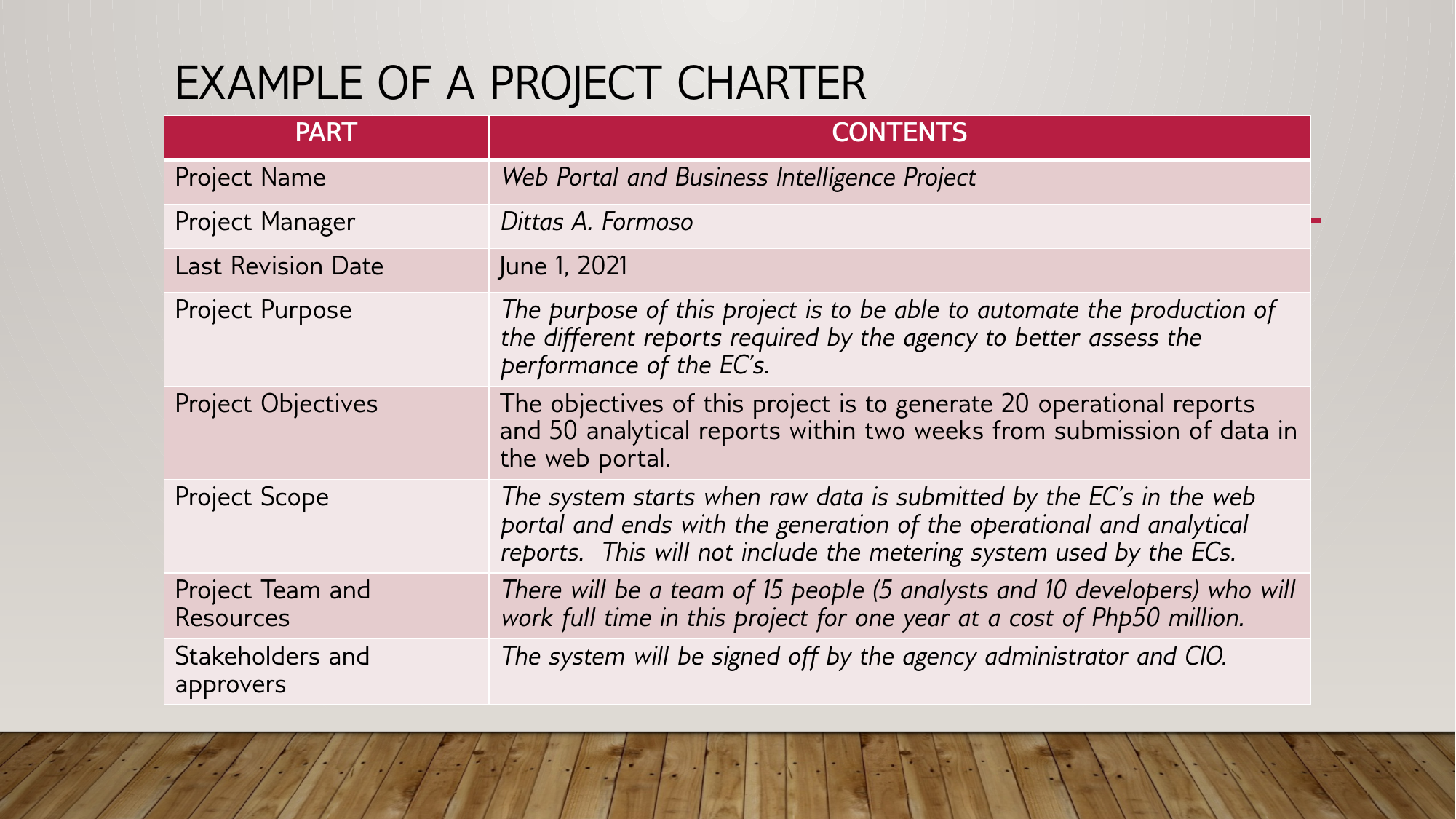

# EXAMPLE OF A PROJECT CHARTER
| PART | CONTENTS |
| --- | --- |
| Project Name | Web Portal and Business Intelligence Project |
| Project Manager | Dittas A. Formoso |
| Last Revision Date | June 1, 2021 |
| Project Purpose | The purpose of this project is to be able to automate the production of the different reports required by the agency to better assess the performance of the EC’s. |
| Project Objectives | The objectives of this project is to generate 20 operational reports and 50 analytical reports within two weeks from submission of data in the web portal. |
| Project Scope | The system starts when raw data is submitted by the EC’s in the web portal and ends with the generation of the operational and analytical reports. This will not include the metering system used by the ECs. |
| Project Team and Resources | There will be a team of 15 people (5 analysts and 10 developers) who will work full time in this project for one year at a cost of Php50 million. |
| Stakeholders and approvers | The system will be signed off by the agency administrator and CIO. |